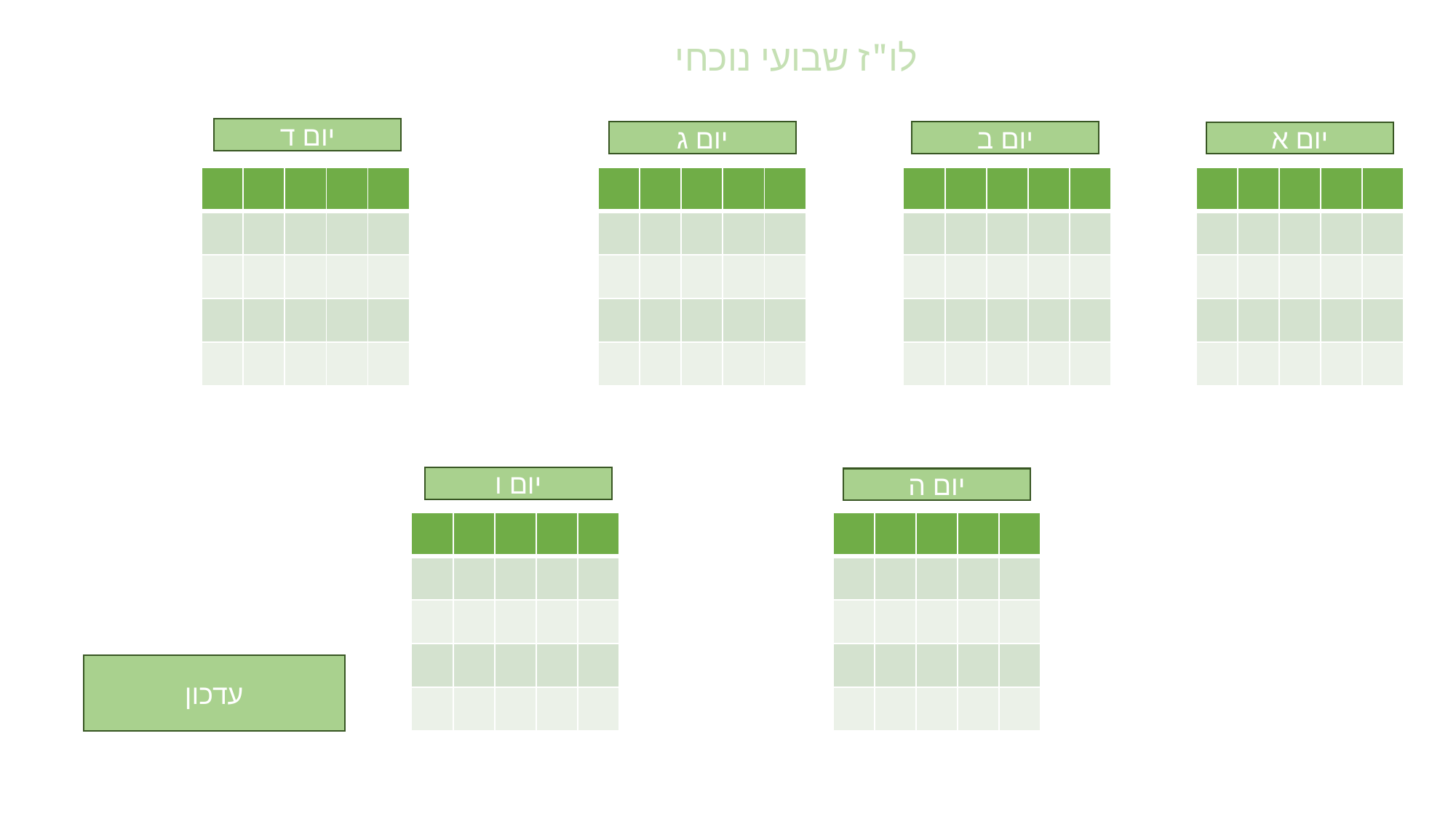

לו"ז שבועי נוכחי
יום ד
יום ג
יום ב
יום א
|  |  |  |  |  |
| --- | --- | --- | --- | --- |
|  |  |  |  |  |
|  |  |  |  |  |
|  |  |  |  |  |
|  |  |  |  |  |
|  |  |  |  |  |
| --- | --- | --- | --- | --- |
|  |  |  |  |  |
|  |  |  |  |  |
|  |  |  |  |  |
|  |  |  |  |  |
|  |  |  |  |  |
| --- | --- | --- | --- | --- |
|  |  |  |  |  |
|  |  |  |  |  |
|  |  |  |  |  |
|  |  |  |  |  |
|  |  |  |  |  |
| --- | --- | --- | --- | --- |
|  |  |  |  |  |
|  |  |  |  |  |
|  |  |  |  |  |
|  |  |  |  |  |
יום ו
יום ה
|  |  |  |  |  |
| --- | --- | --- | --- | --- |
|  |  |  |  |  |
|  |  |  |  |  |
|  |  |  |  |  |
|  |  |  |  |  |
|  |  |  |  |  |
| --- | --- | --- | --- | --- |
|  |  |  |  |  |
|  |  |  |  |  |
|  |  |  |  |  |
|  |  |  |  |  |
עדכון